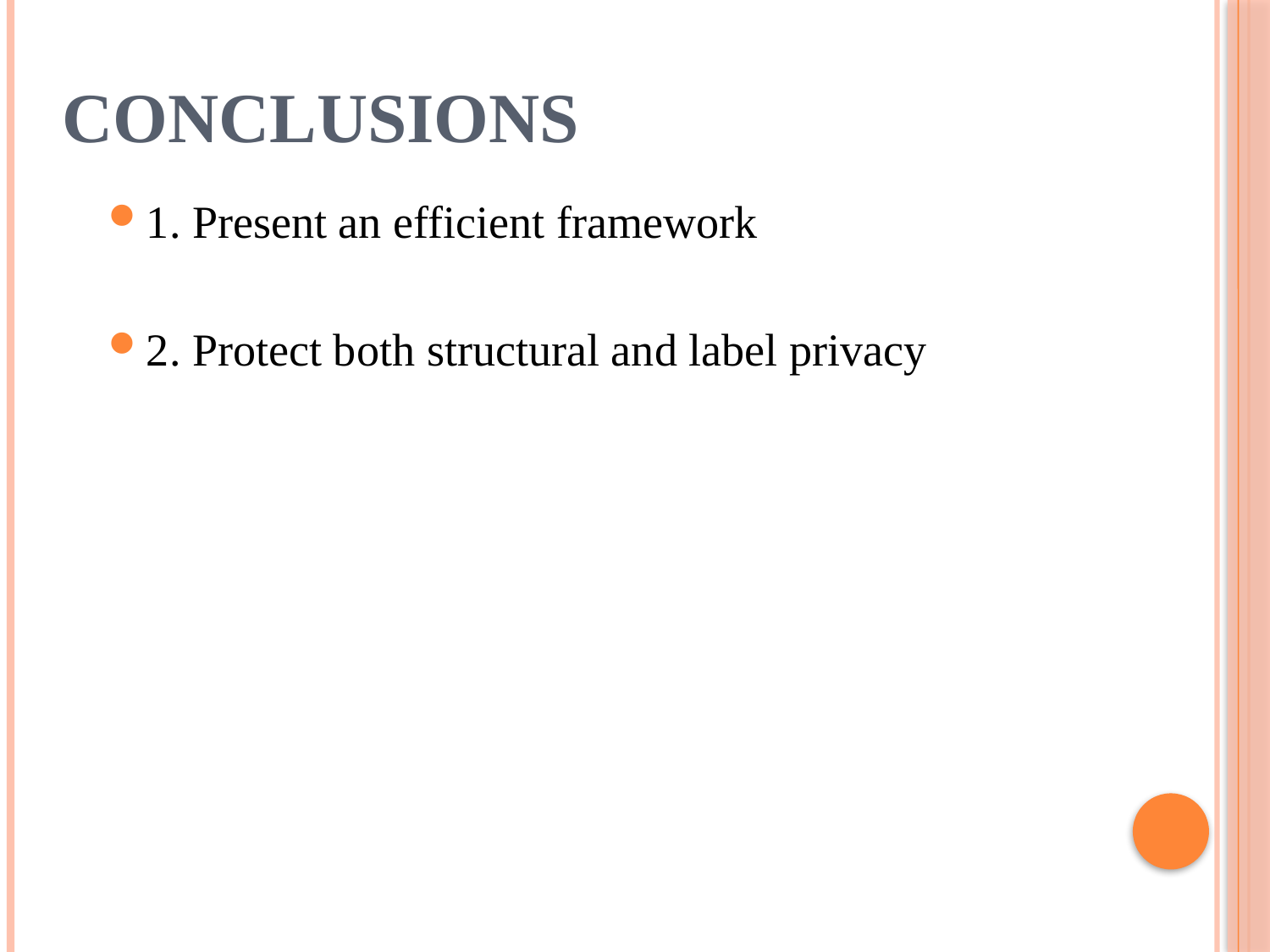

Conclusions
1. Present an efficient framework

2. Protect both structural and label privacy